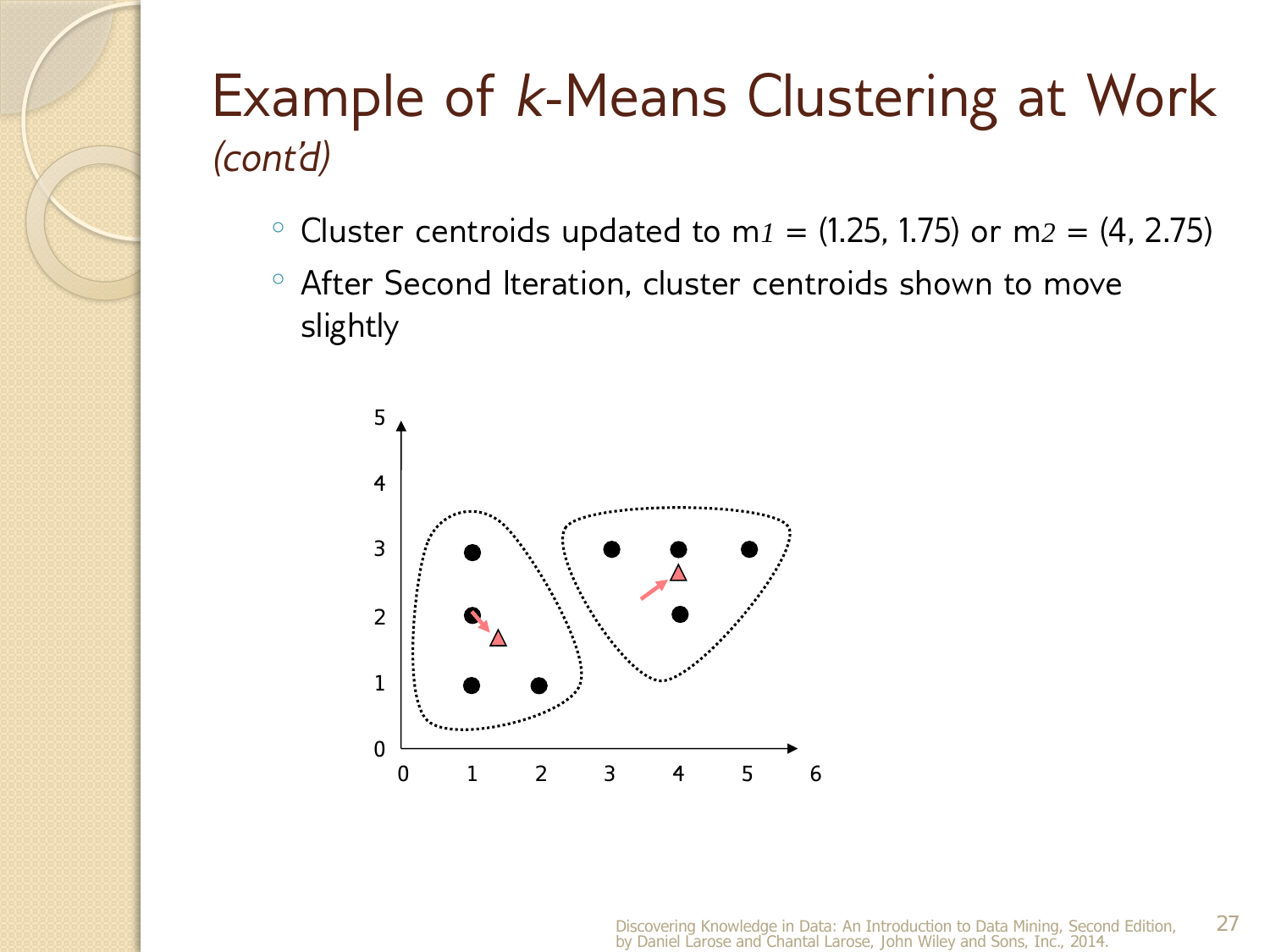

# Example of k-Means Clustering at Work (cont’d)
Cluster centroids updated to m1 = (1.25, 1.75) or m2 = (4, 2.75)
After Second Iteration, cluster centroids shown to move slightly
5
4
3
2
1
0

0         1         2         3         4         5         6

Discovering Knowledge in Data: An Introduction to Data Mining, Second Edition, by Daniel Larose and Chantal Larose, John Wiley and Sons, Inc., 2014.
27